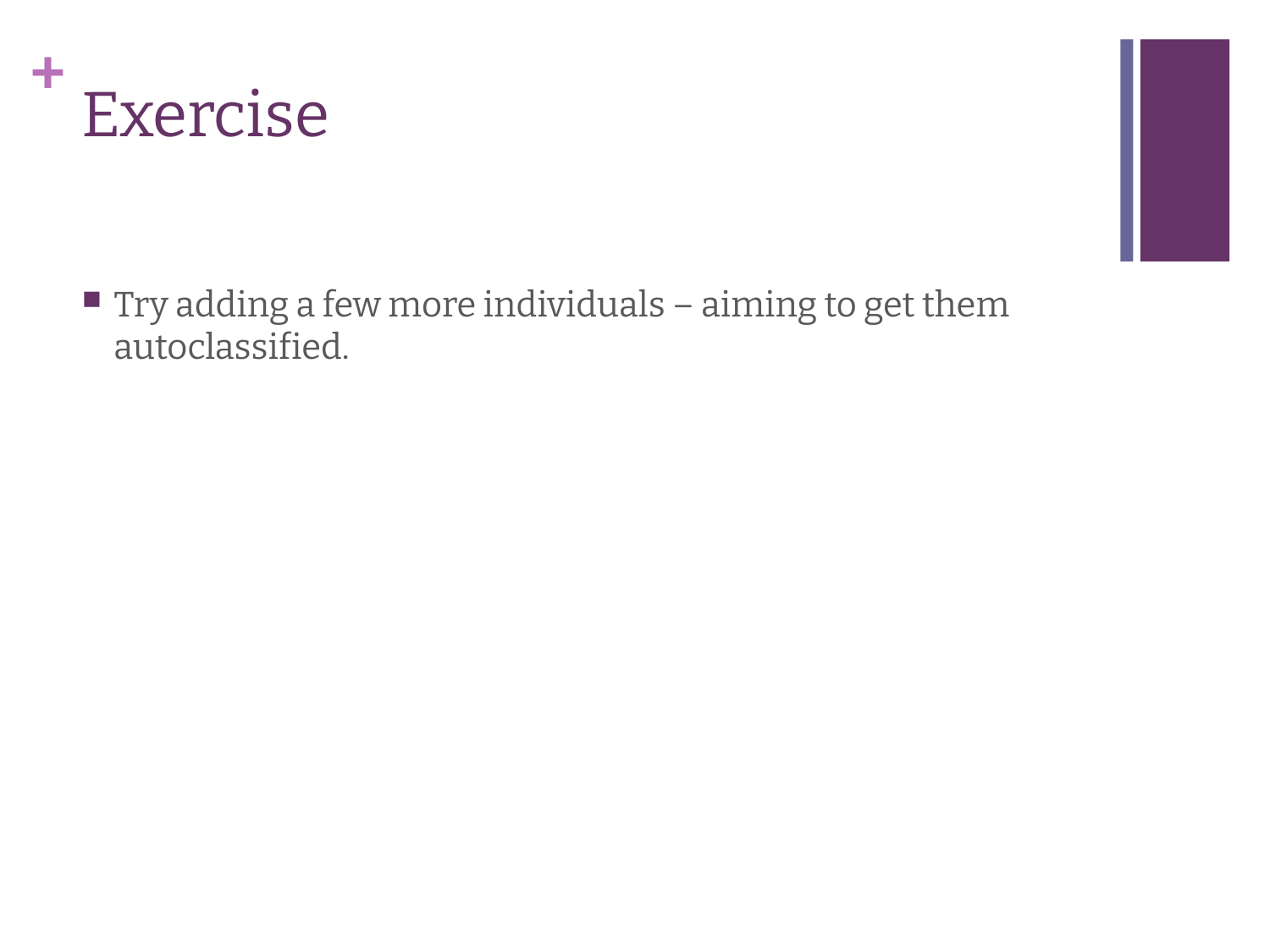

# Exercise
Try adding a few more individuals – aiming to get them autoclassified.